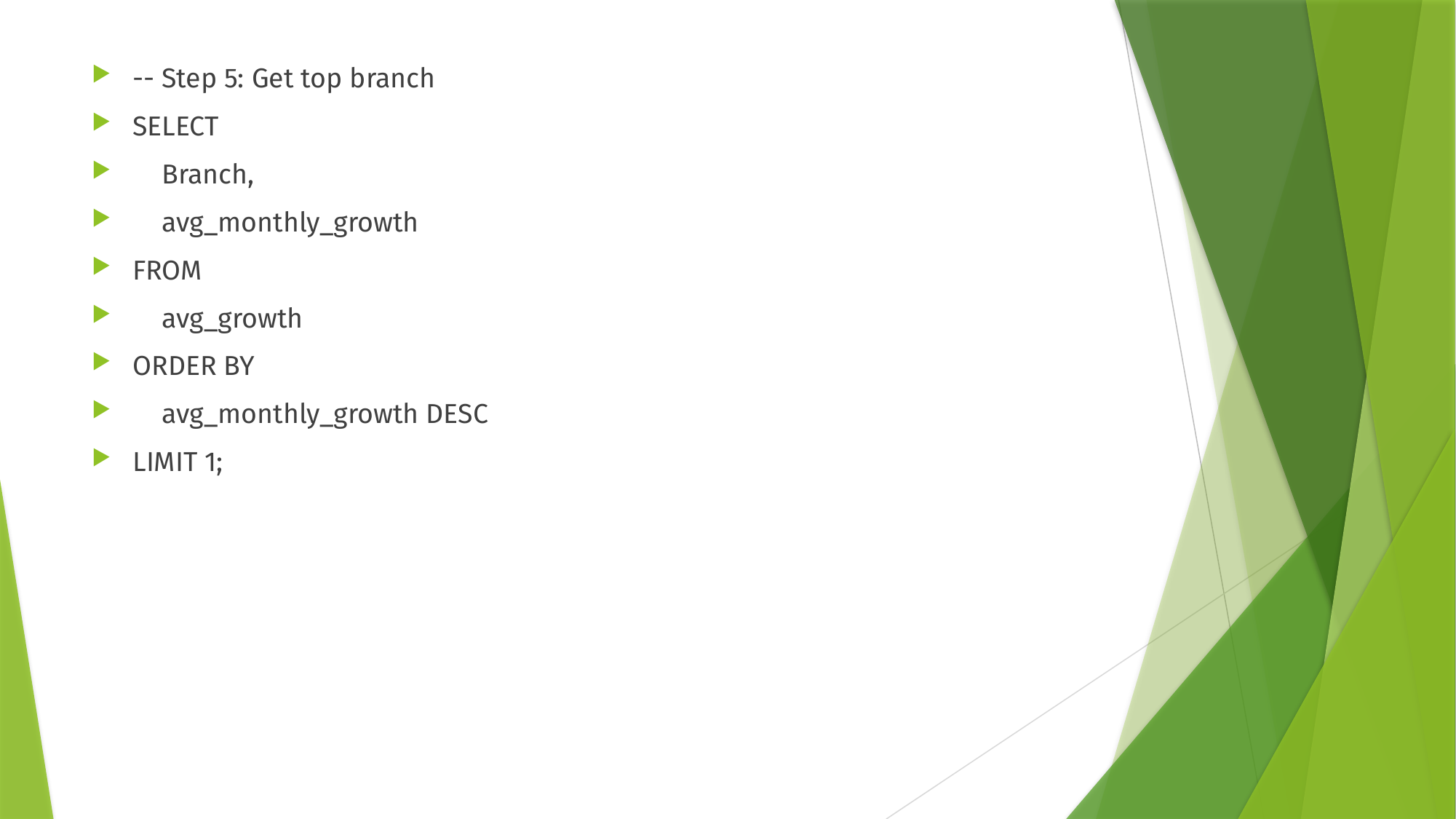

-- Step 5: Get top branch
SELECT
    Branch,
    avg_monthly_growth
FROM
    avg_growth
ORDER BY
    avg_monthly_growth DESC
LIMIT 1;